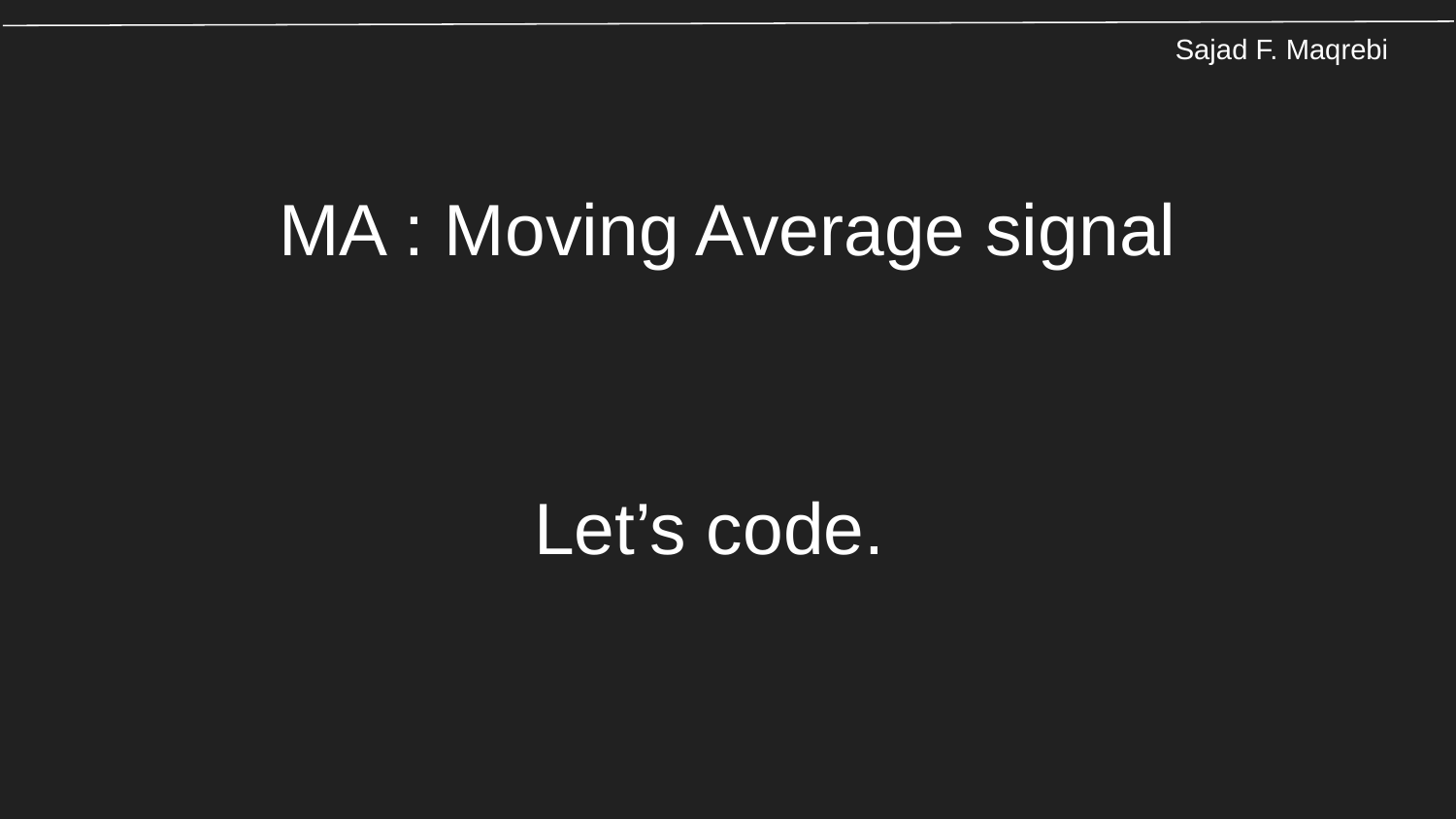

# MA : Moving Average signal
Let’s code.